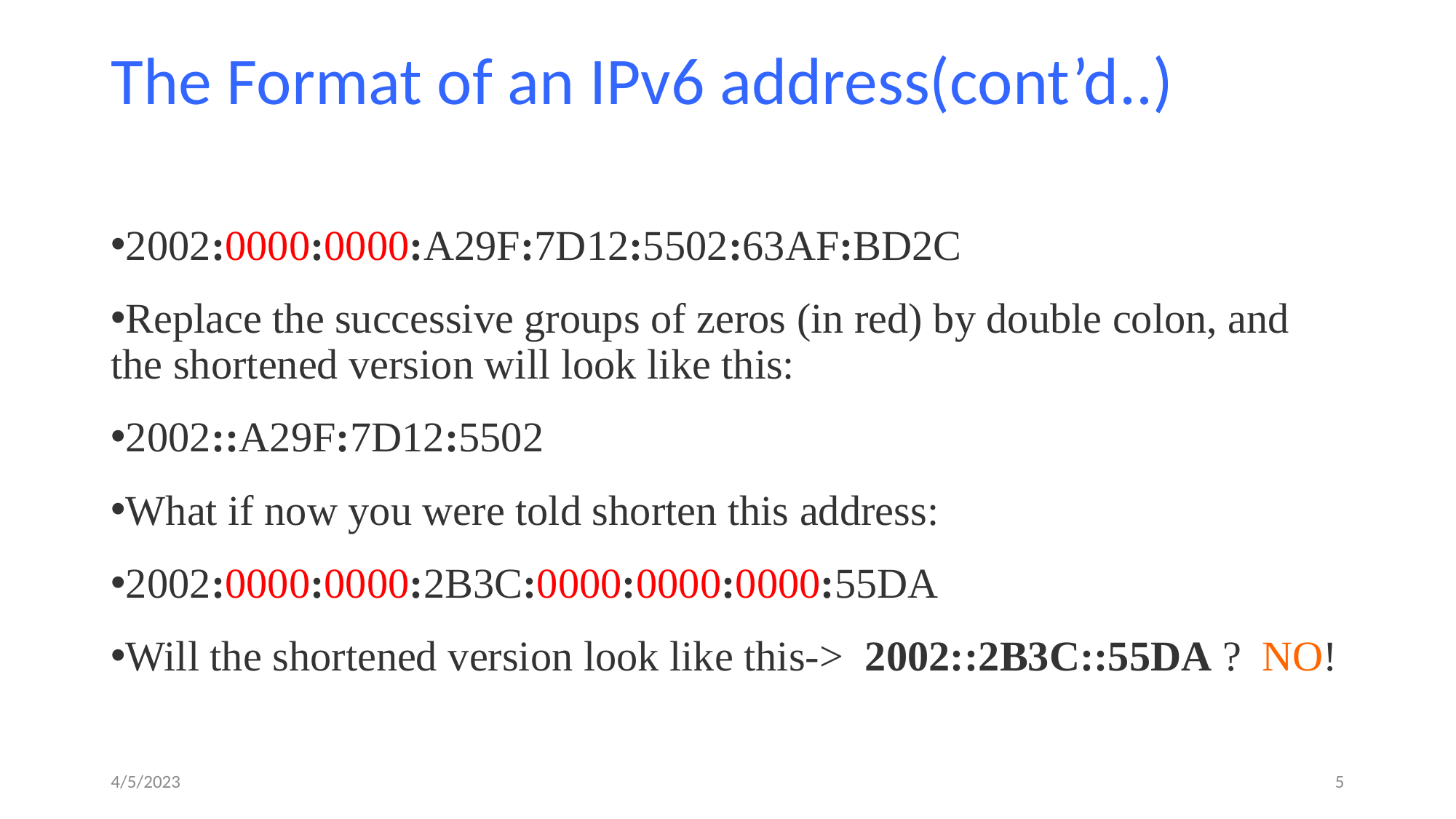

# The Format of an IPv6 address(cont’d..)
2002:0000:0000:A29F:7D12:5502:63AF:BD2C
Replace the successive groups of zeros (in red) by double colon, and the shortened version will look like this:
2002::A29F:7D12:5502
What if now you were told shorten this address:
2002:0000:0000:2B3C:0000:0000:0000:55DA
Will the shortened version look like this->  2002::2B3C::55DA ?  NO!

4/5/2023
5